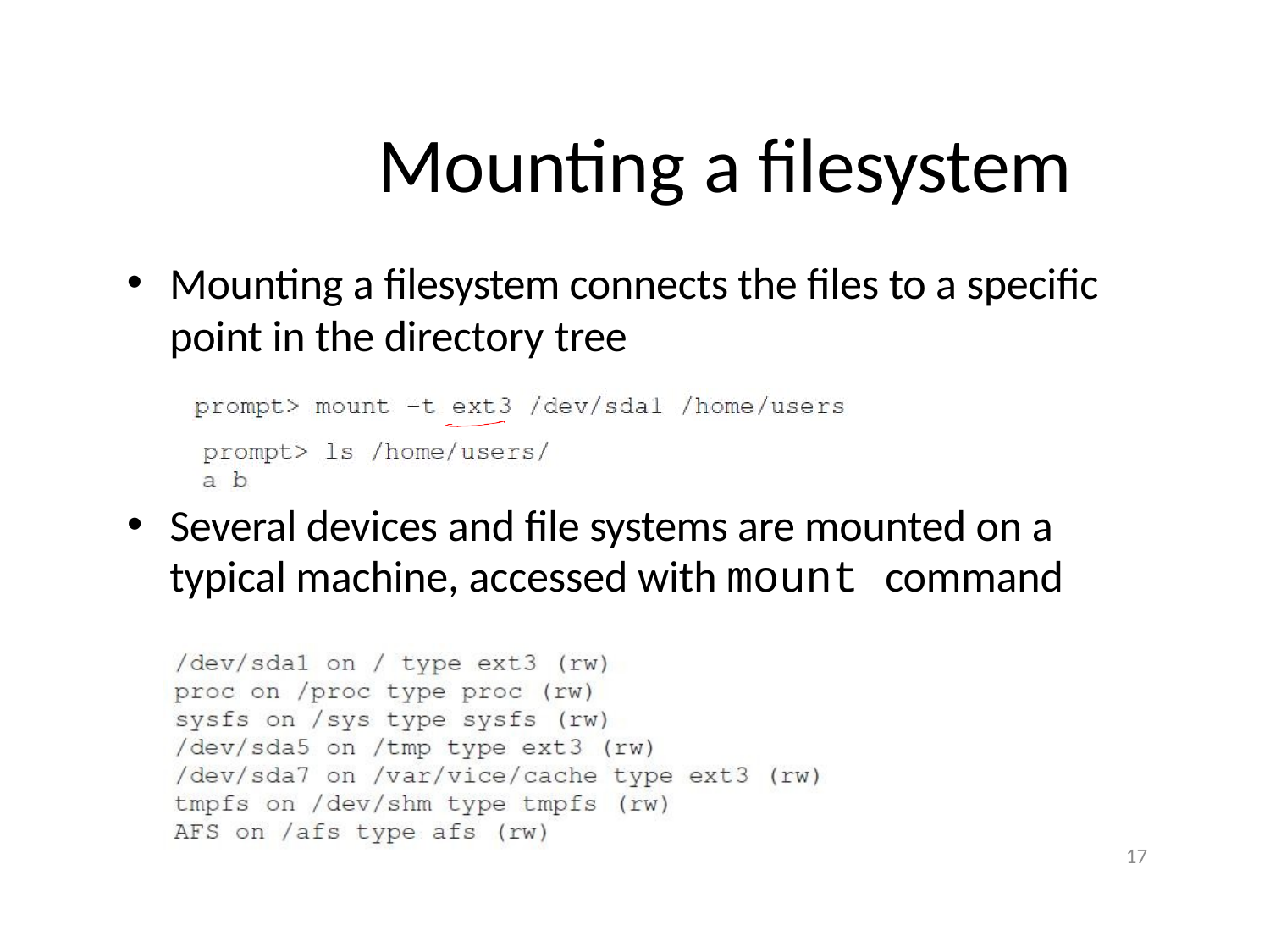

# Mounting a filesystem
Mounting a filesystem connects the files to a specific  point in the directory tree

Several devices and file systems are mounted on a  typical machine, accessed with mount command

17